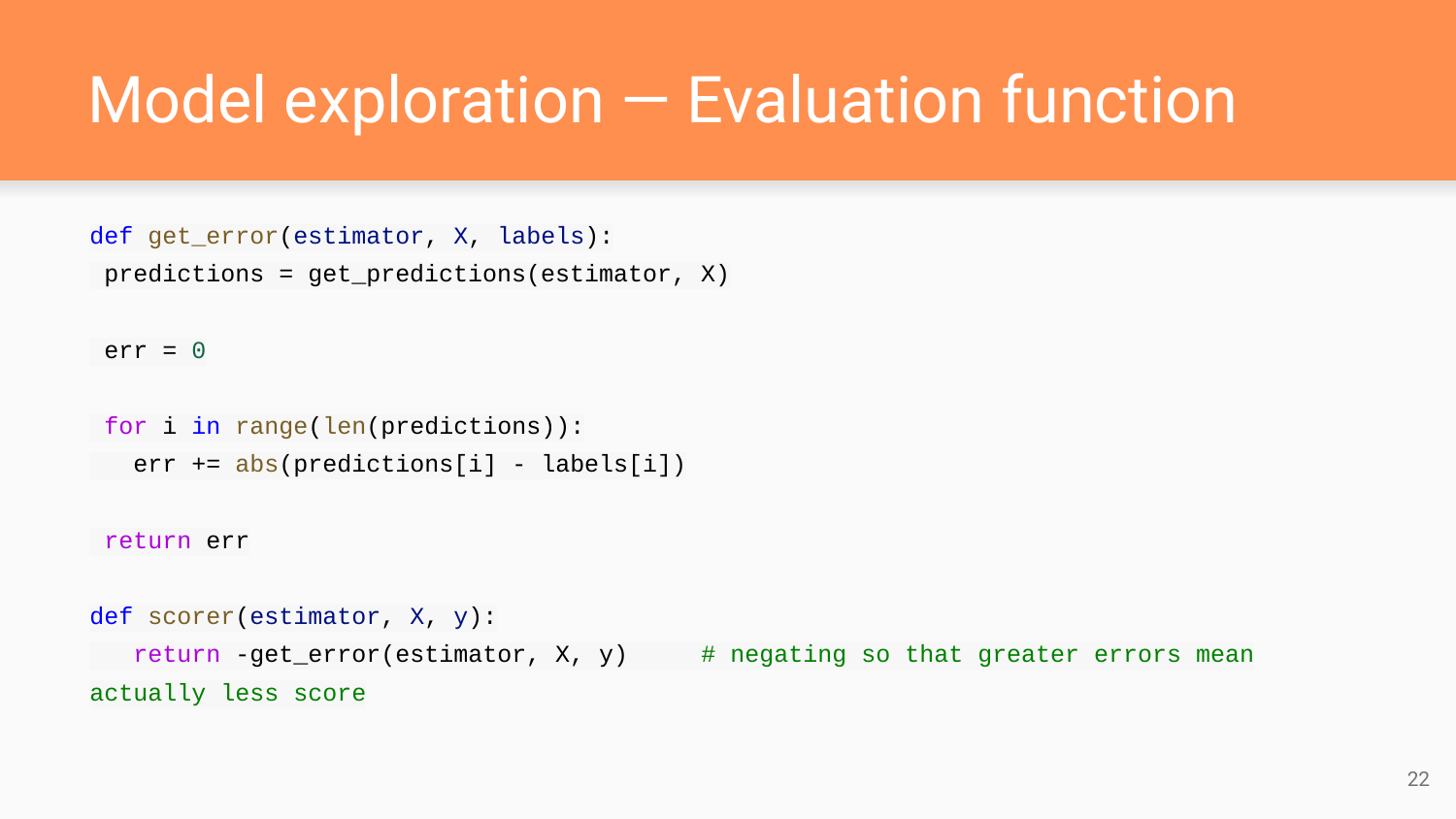

# Model exploration — Evaluation function
def get_error(estimator, X, labels):
 predictions = get_predictions(estimator, X)

 err = 0

 for i in range(len(predictions)):
   err += abs(predictions[i] - labels[i])

 return err

def scorer(estimator, X, y):
   return -get_error(estimator, X, y)     # negating so that greater errors mean actually less score
22